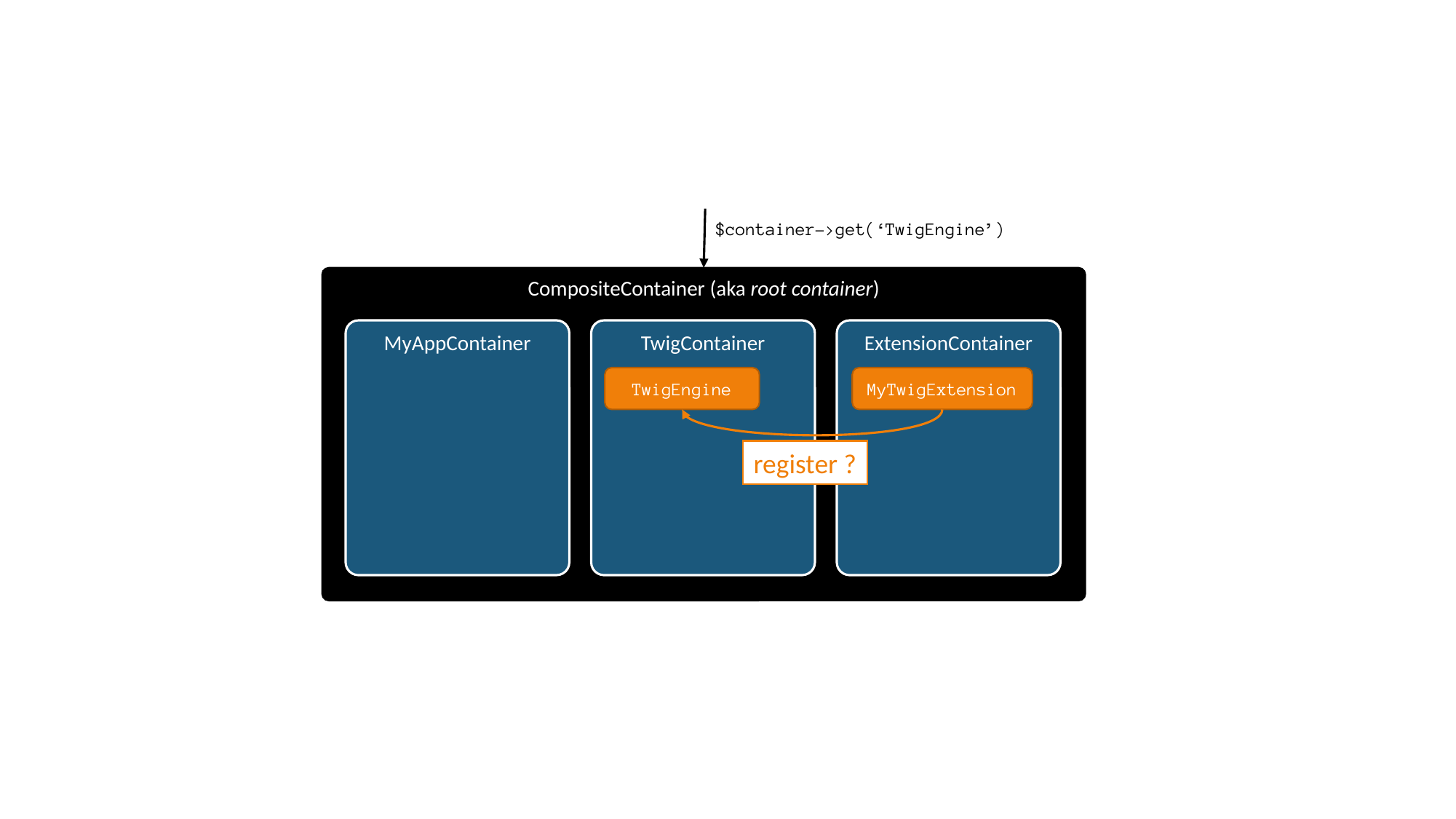

$container->get(‘TwigEngine’)
CompositeContainer (aka root container)
MyAppContainer
TwigContainer
ExtensionContainer

TwigEngine
MyTwigExtension
register ?